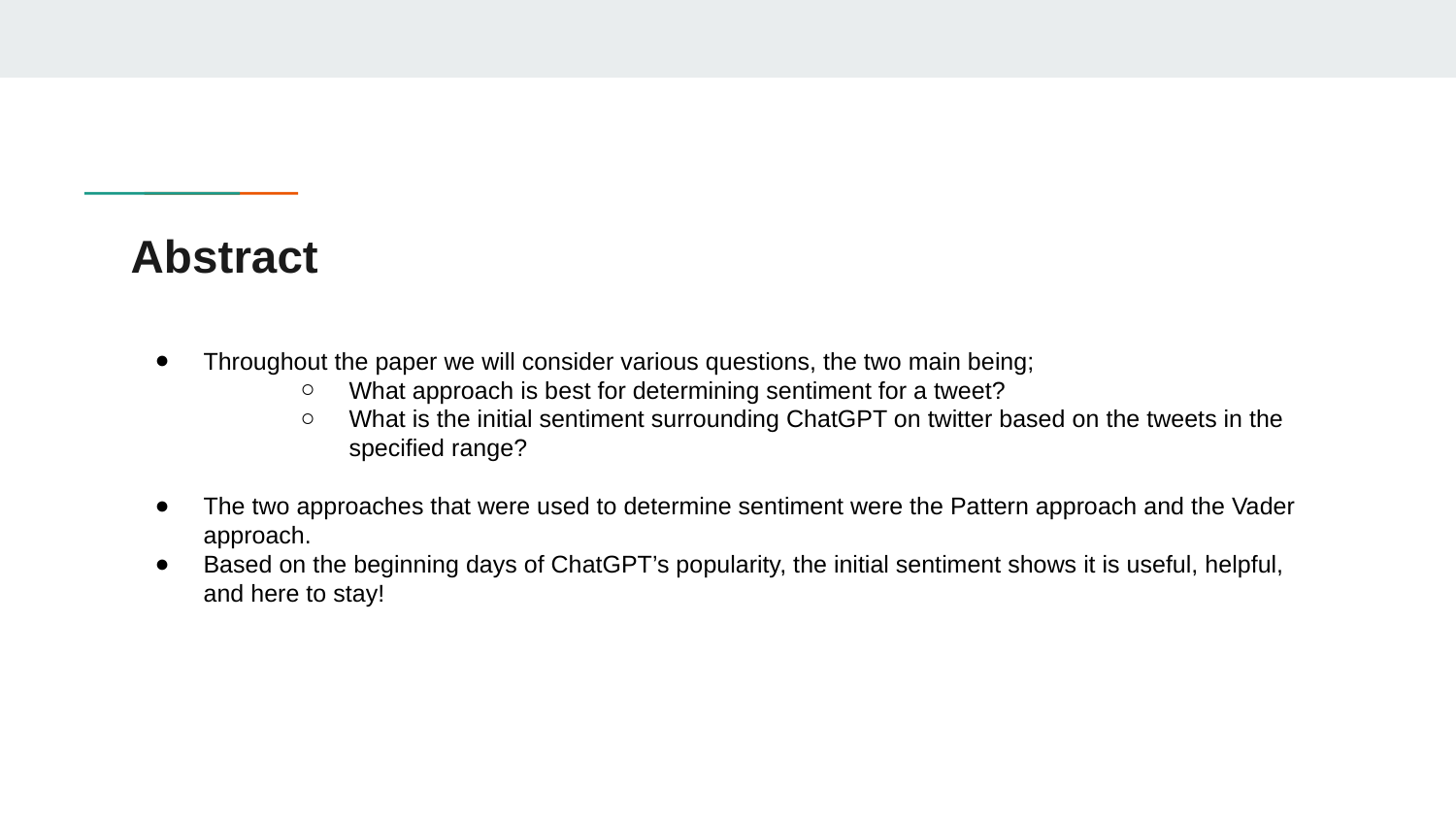

# Abstract
Throughout the paper we will consider various questions, the two main being;
What approach is best for determining sentiment for a tweet?
What is the initial sentiment surrounding ChatGPT on twitter based on the tweets in the specified range?

The two approaches that were used to determine sentiment were the Pattern approach and the Vader approach.
Based on the beginning days of ChatGPT’s popularity, the initial sentiment shows it is useful, helpful, and here to stay!